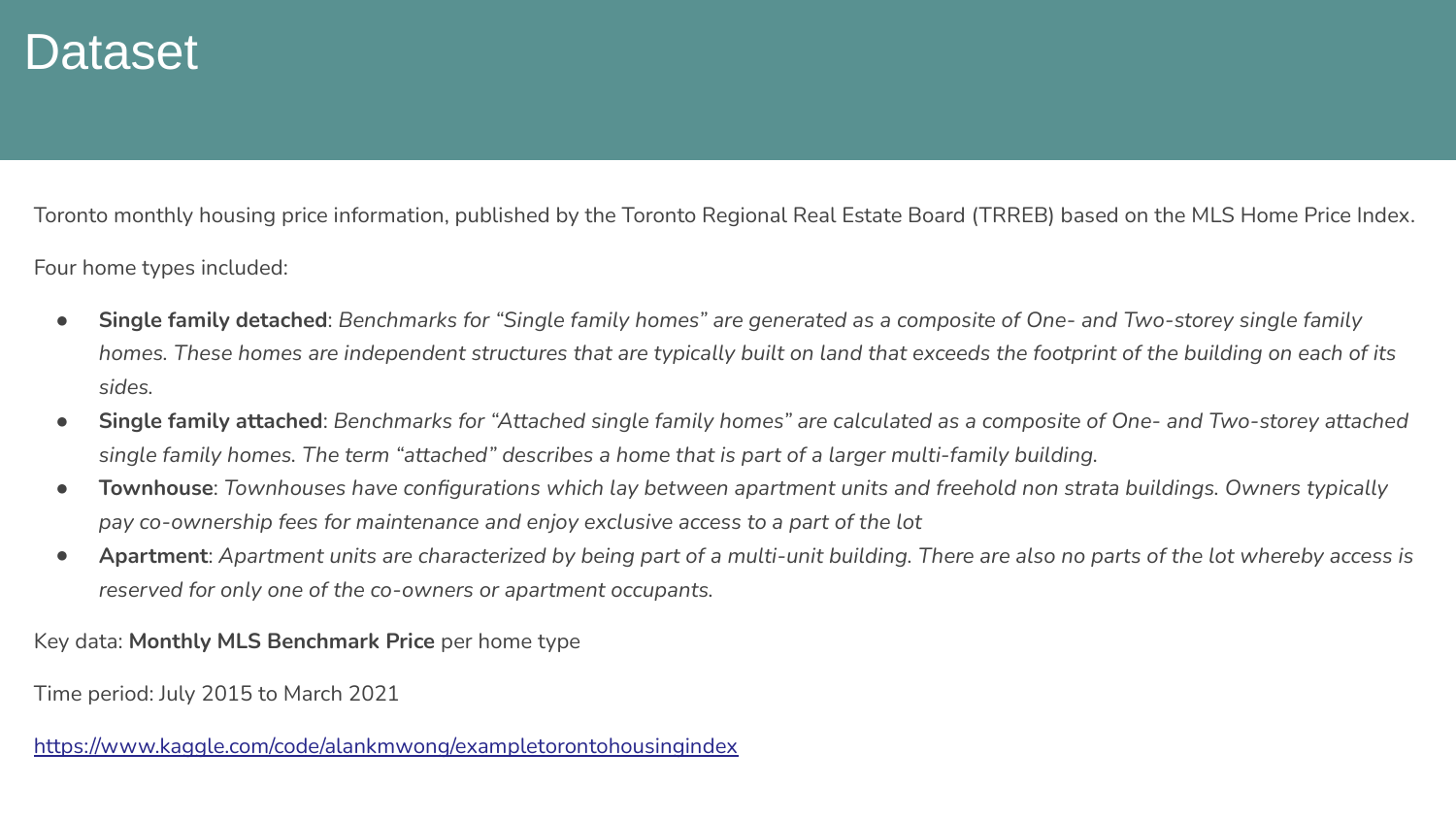

# Dataset
Toronto monthly housing price information, published by the Toronto Regional Real Estate Board (TRREB) based on the MLS Home Price Index.
Four home types included:
Single family detached: Benchmarks for “Single family homes” are generated as a composite of One- and Two-storey single family homes. These homes are independent structures that are typically built on land that exceeds the footprint of the building on each of its sides.
Single family attached: Benchmarks for “Attached single family homes” are calculated as a composite of One- and Two-storey attached single family homes. The term “attached” describes a home that is part of a larger multi-family building.
Townhouse: Townhouses have configurations which lay between apartment units and freehold non strata buildings. Owners typically pay co-ownership fees for maintenance and enjoy exclusive access to a part of the lot
Apartment: Apartment units are characterized by being part of a multi-unit building. There are also no parts of the lot whereby access is reserved for only one of the co-owners or apartment occupants.
Key data: Monthly MLS Benchmark Price per home type
Time period: July 2015 to March 2021
https://www.kaggle.com/code/alankmwong/exampletorontohousingindex